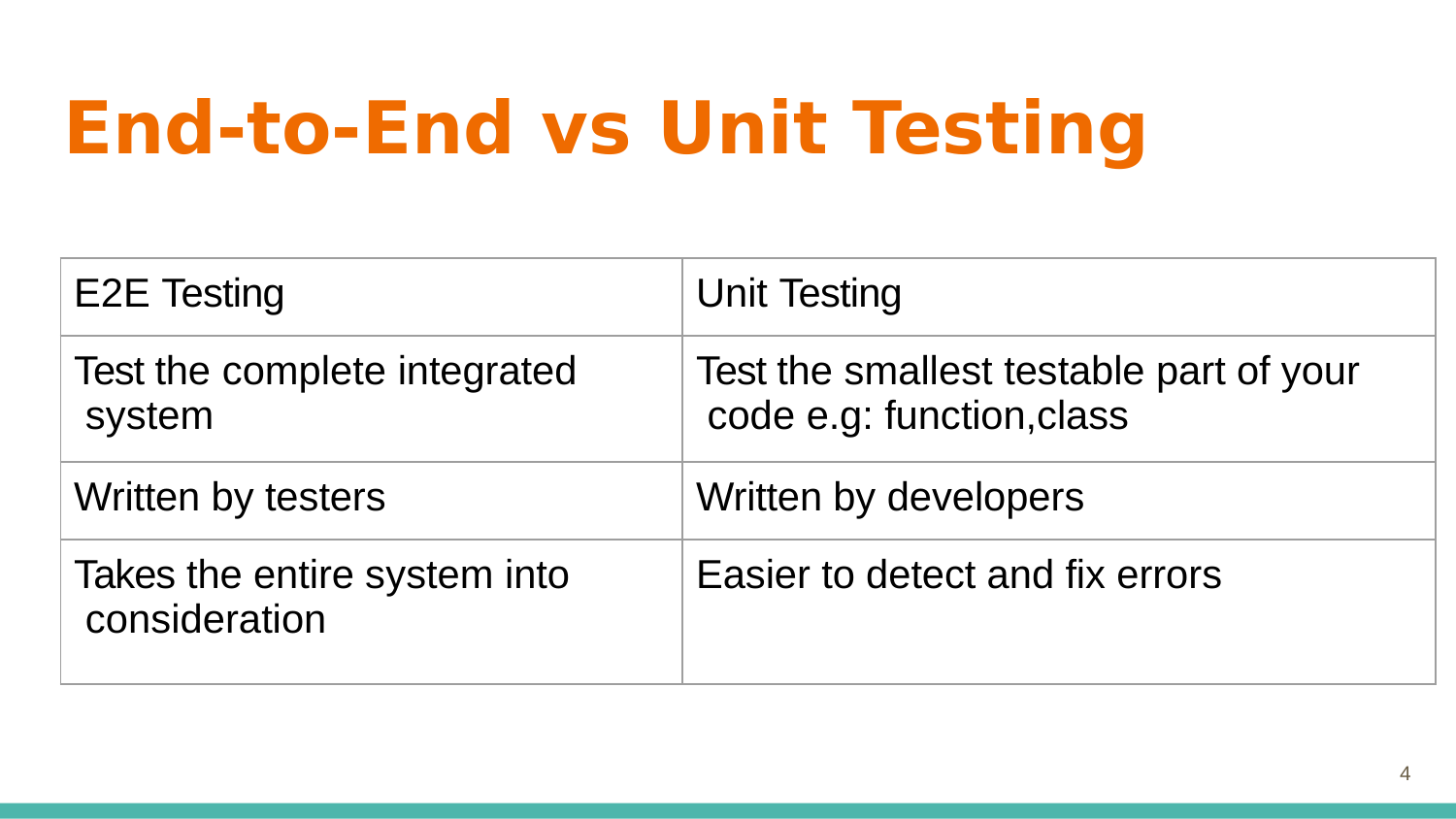

# End-to-End vs Unit Testing
| E2E Testing | Unit Testing |
| --- | --- |
| Test the complete integrated system | Test the smallest testable part of your code e.g: function,class |
| Written by testers | Written by developers |
| Takes the entire system into consideration | Easier to detect and fix errors |
4